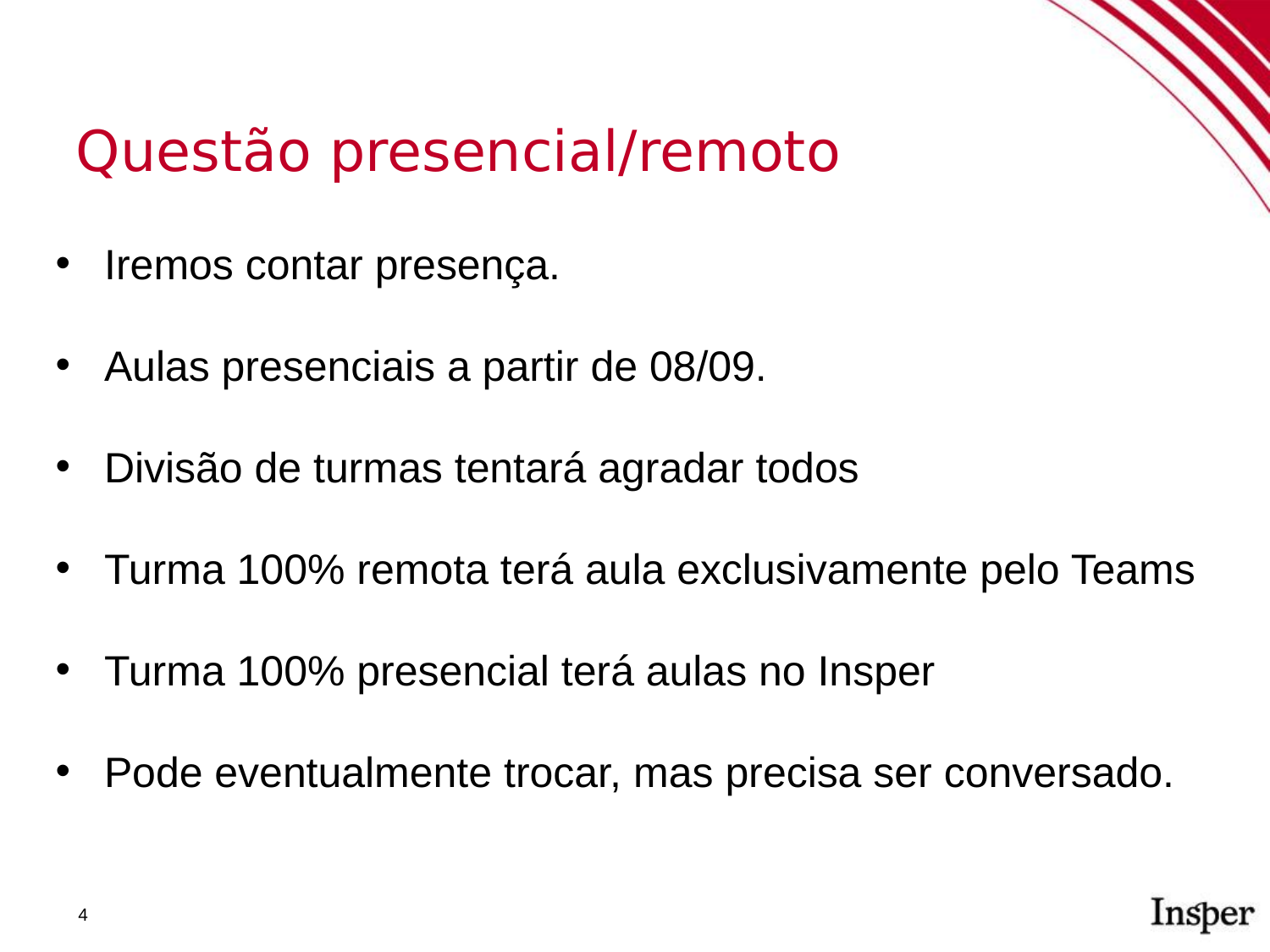

Questão presencial/remoto
Iremos contar presença.

Aulas presenciais a partir de 08/09.

Divisão de turmas tentará agradar todos

Turma 100% remota terá aula exclusivamente pelo Teams

Turma 100% presencial terá aulas no Insper

Pode eventualmente trocar, mas precisa ser conversado.
4